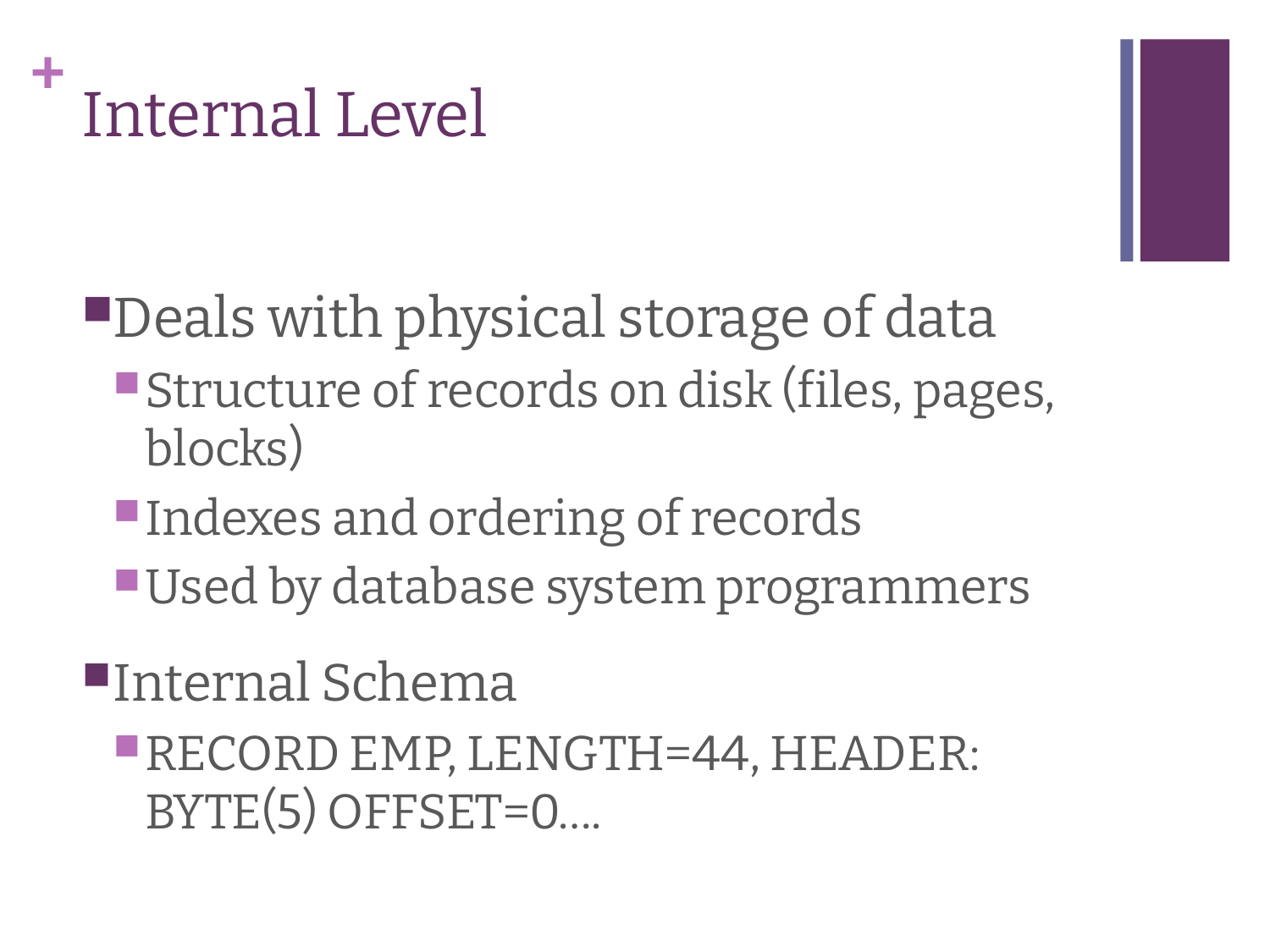

# Internal Level
Deals with physical storage of data
Structure of records on disk (files, pages, blocks)
Indexes and ordering of records
Used by database system programmers
Internal Schema
RECORD EMP, LENGTH=44, HEADER: BYTE(5) OFFSET=0….